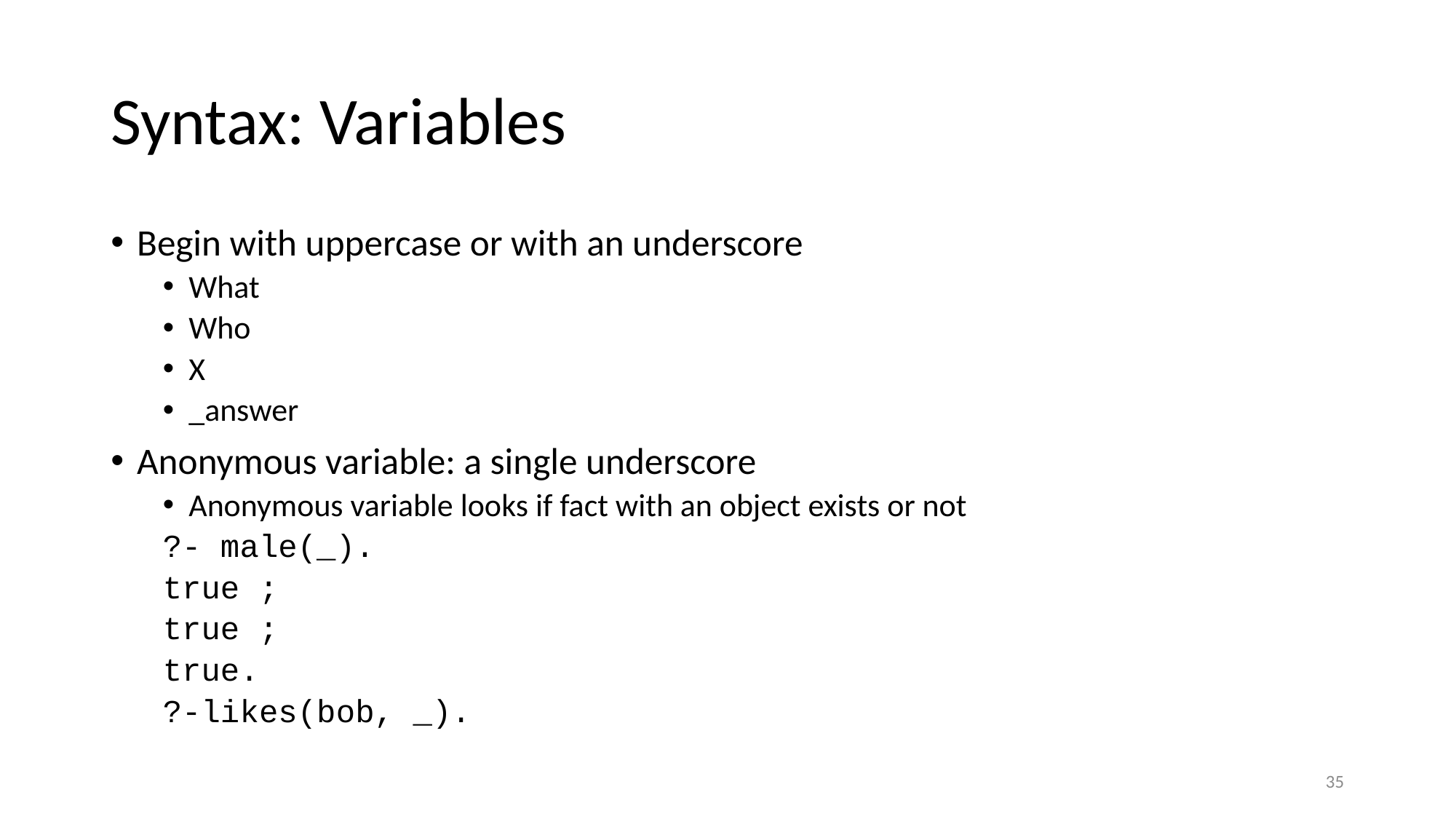

# Syntax: Variables
Begin with uppercase or with an underscore
What
Who
X
_answer
Anonymous variable: a single underscore
Anonymous variable looks if fact with an object exists or not
?- male(_).
true ;
true ;
true.
?-likes(bob, _).
35